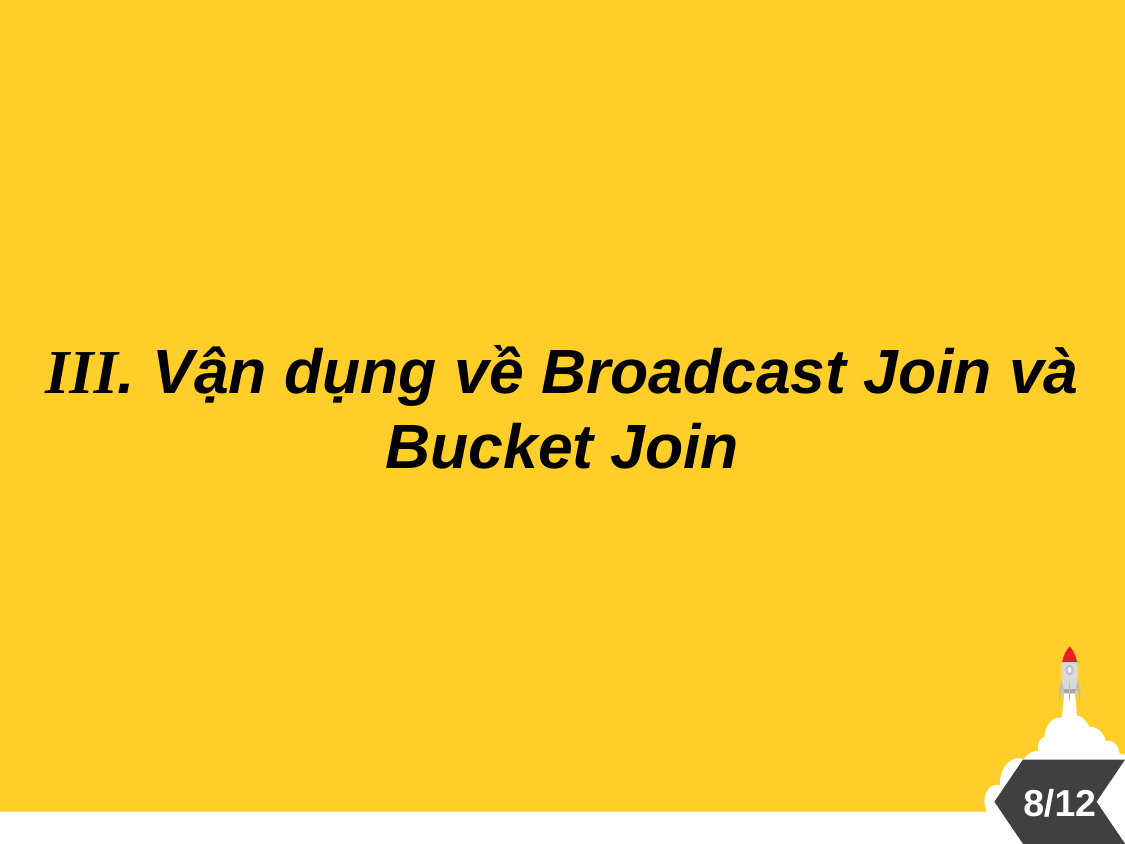

III. Vận dụng về Broadcast Join và Bucket Join

8/12